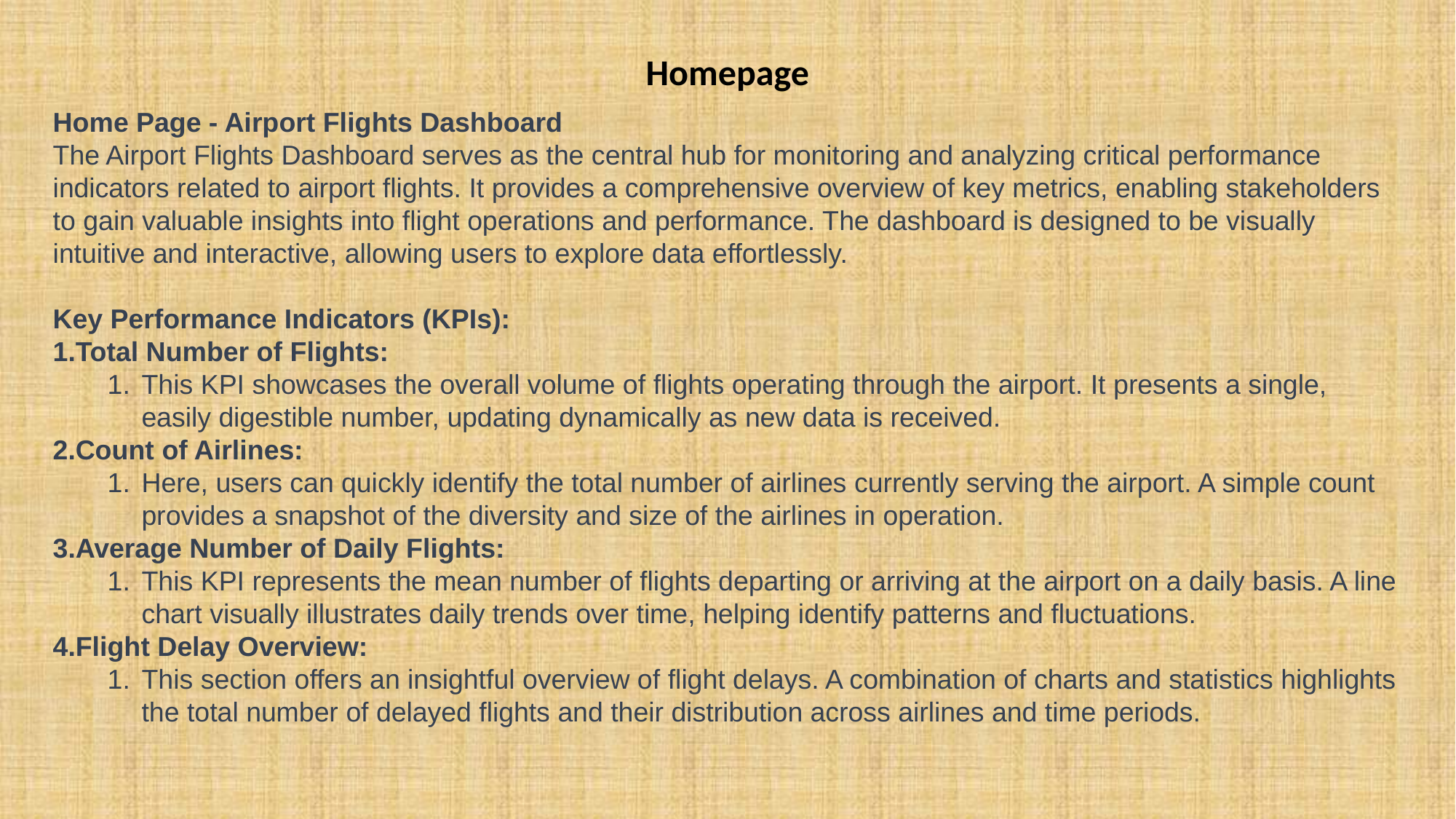

Homepage
Home Page - Airport Flights Dashboard
The Airport Flights Dashboard serves as the central hub for monitoring and analyzing critical performance indicators related to airport flights. It provides a comprehensive overview of key metrics, enabling stakeholders to gain valuable insights into flight operations and performance. The dashboard is designed to be visually intuitive and interactive, allowing users to explore data effortlessly.

Key Performance Indicators (KPIs):
Total Number of Flights:
This KPI showcases the overall volume of flights operating through the airport. It presents a single, easily digestible number, updating dynamically as new data is received.
Count of Airlines:
Here, users can quickly identify the total number of airlines currently serving the airport. A simple count provides a snapshot of the diversity and size of the airlines in operation.
Average Number of Daily Flights:
This KPI represents the mean number of flights departing or arriving at the airport on a daily basis. A line chart visually illustrates daily trends over time, helping identify patterns and fluctuations.
Flight Delay Overview:
This section offers an insightful overview of flight delays. A combination of charts and statistics highlights the total number of delayed flights and their distribution across airlines and time periods.